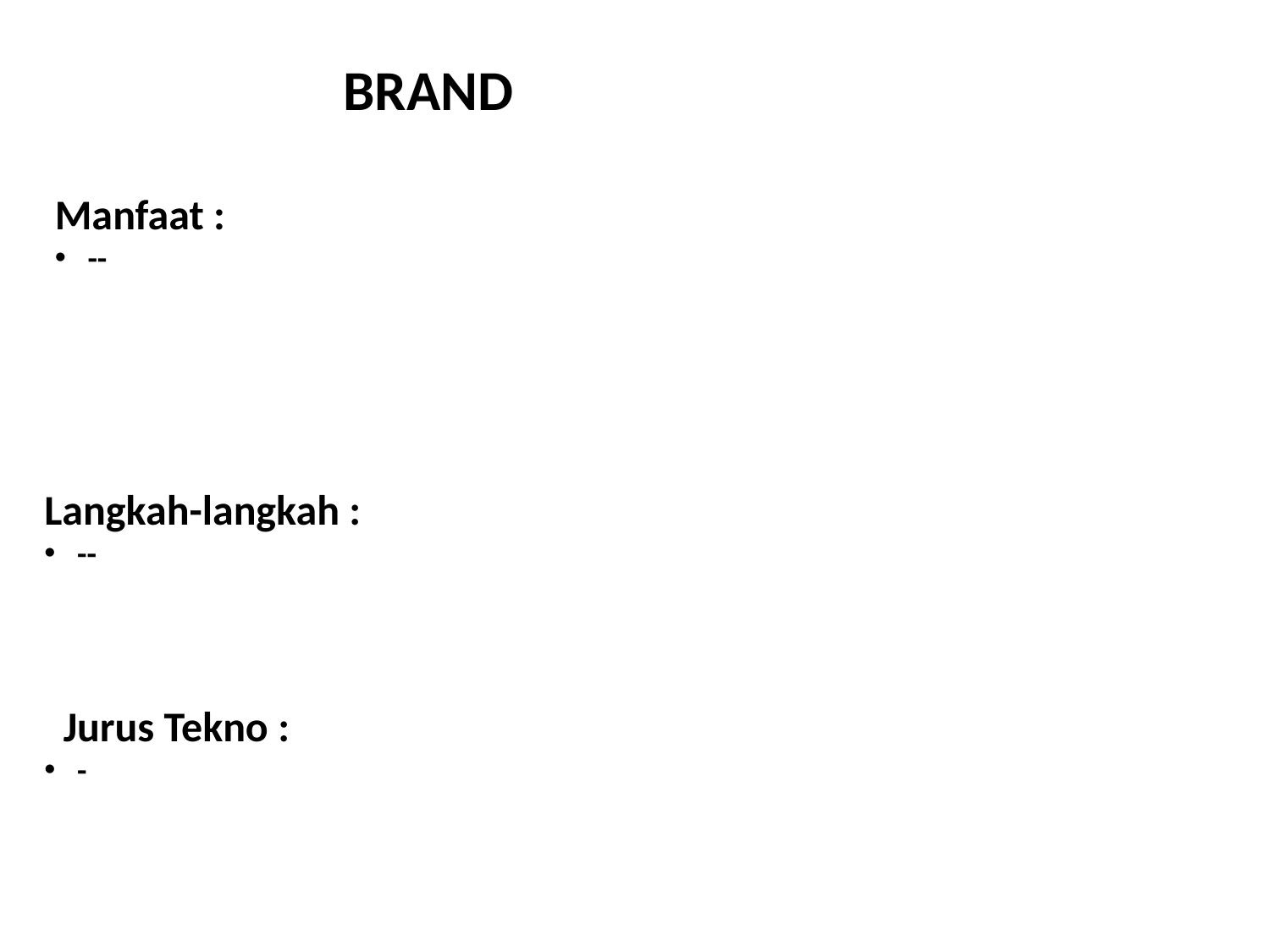

# BRAND
Manfaat :
--

Langkah-langkah :
--
  Jurus Tekno :
-